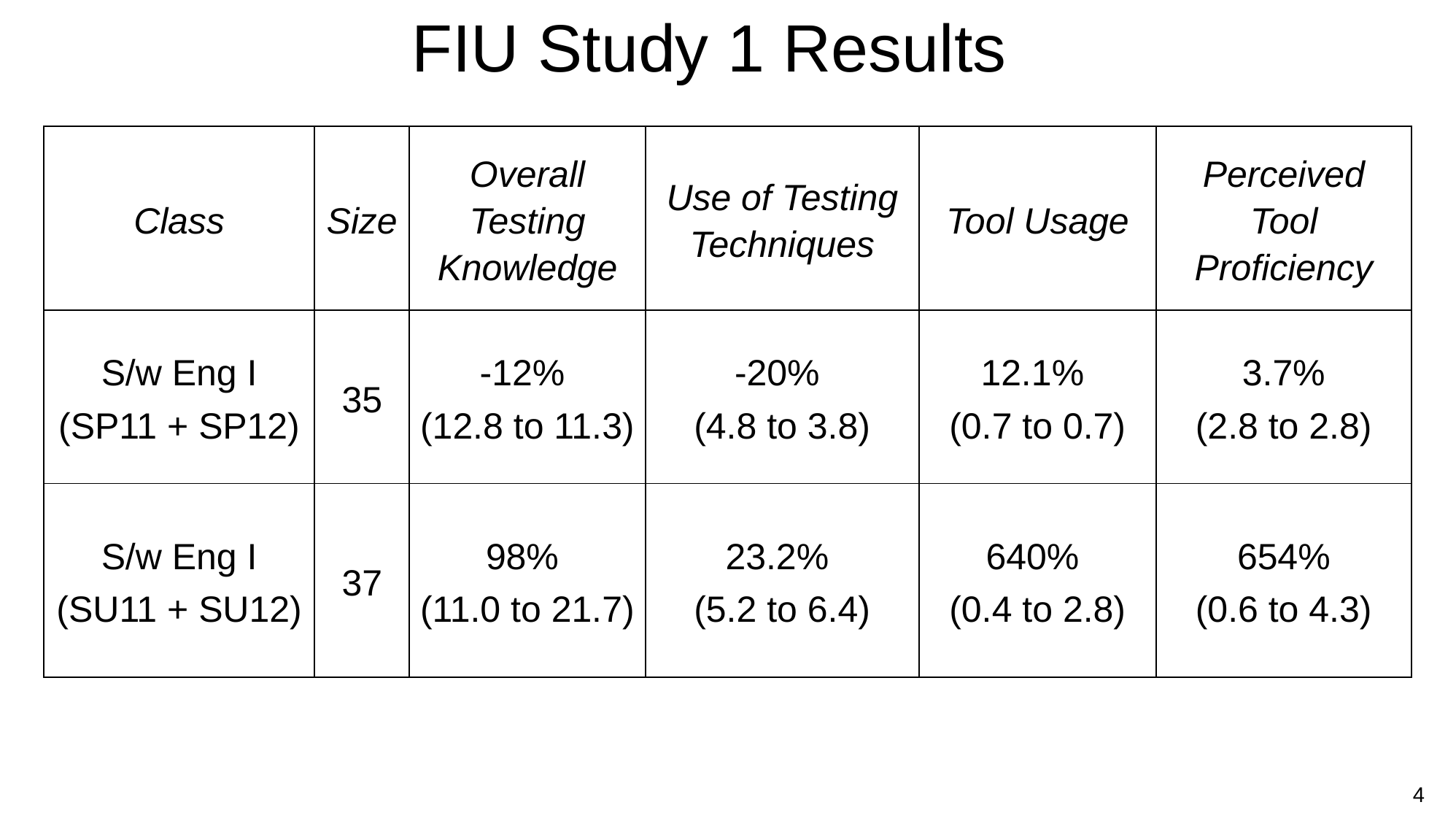

FIU Study 1 Results
| Class | Size | Overall Testing Knowledge | Use of Testing Techniques | Tool Usage | Perceived Tool Proficiency |
| --- | --- | --- | --- | --- | --- |
| S/w Eng I (SP11 + SP12) | 35 | -12% (12.8 to 11.3) | -20% (4.8 to 3.8) | 12.1% (0.7 to 0.7) | 3.7% (2.8 to 2.8) |
| S/w Eng I (SU11 + SU12) | 37 | 98% (11.0 to 21.7) | 23.2% (5.2 to 6.4) | 640% (0.4 to 2.8) | 654% (0.6 to 4.3) |
4